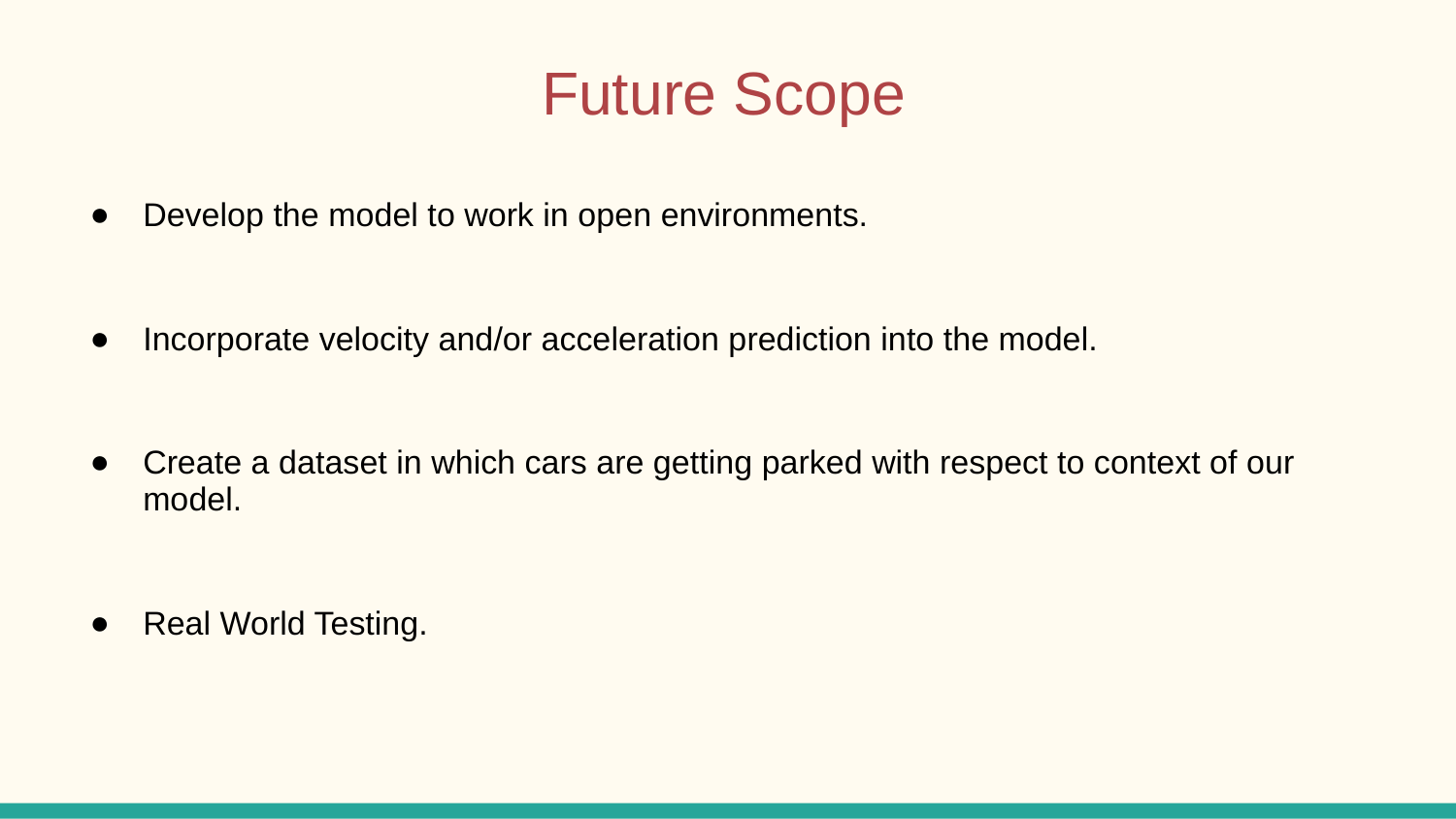

# Future Scope
Develop the model to work in open environments.

Incorporate velocity and/or acceleration prediction into the model.

Create a dataset in which cars are getting parked with respect to context of our model.

Real World Testing.